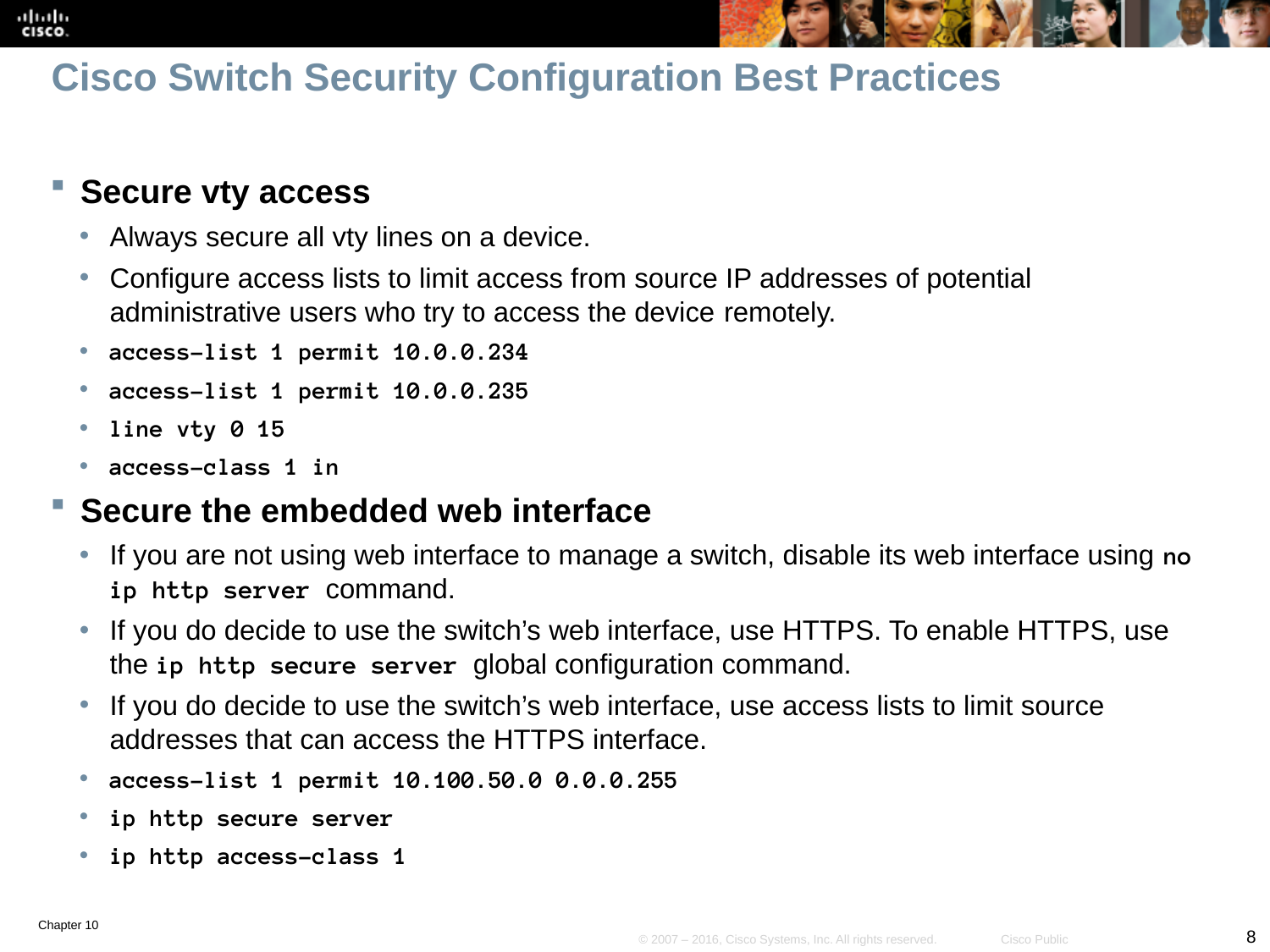

# Cisco Switch Security Configuration Best Practices
Secure vty access
Always secure all vty lines on a device.
Configure access lists to limit access from source IP addresses of potential administrative users who try to access the device remotely.
access-list 1 permit 10.0.0.234
access-list 1 permit 10.0.0.235
line vty 0 15
access-class 1 in
Secure the embedded web interface
If you are not using web interface to manage a switch, disable its web interface using no ip http server command.
If you do decide to use the switch’s web interface, use HTTPS. To enable HTTPS, use the ip http secure server global configuration command.
If you do decide to use the switch’s web interface, use access lists to limit source addresses that can access the HTTPS interface.
access-list 1 permit 10.100.50.0 0.0.0.255
ip http secure server
ip http access-class 1